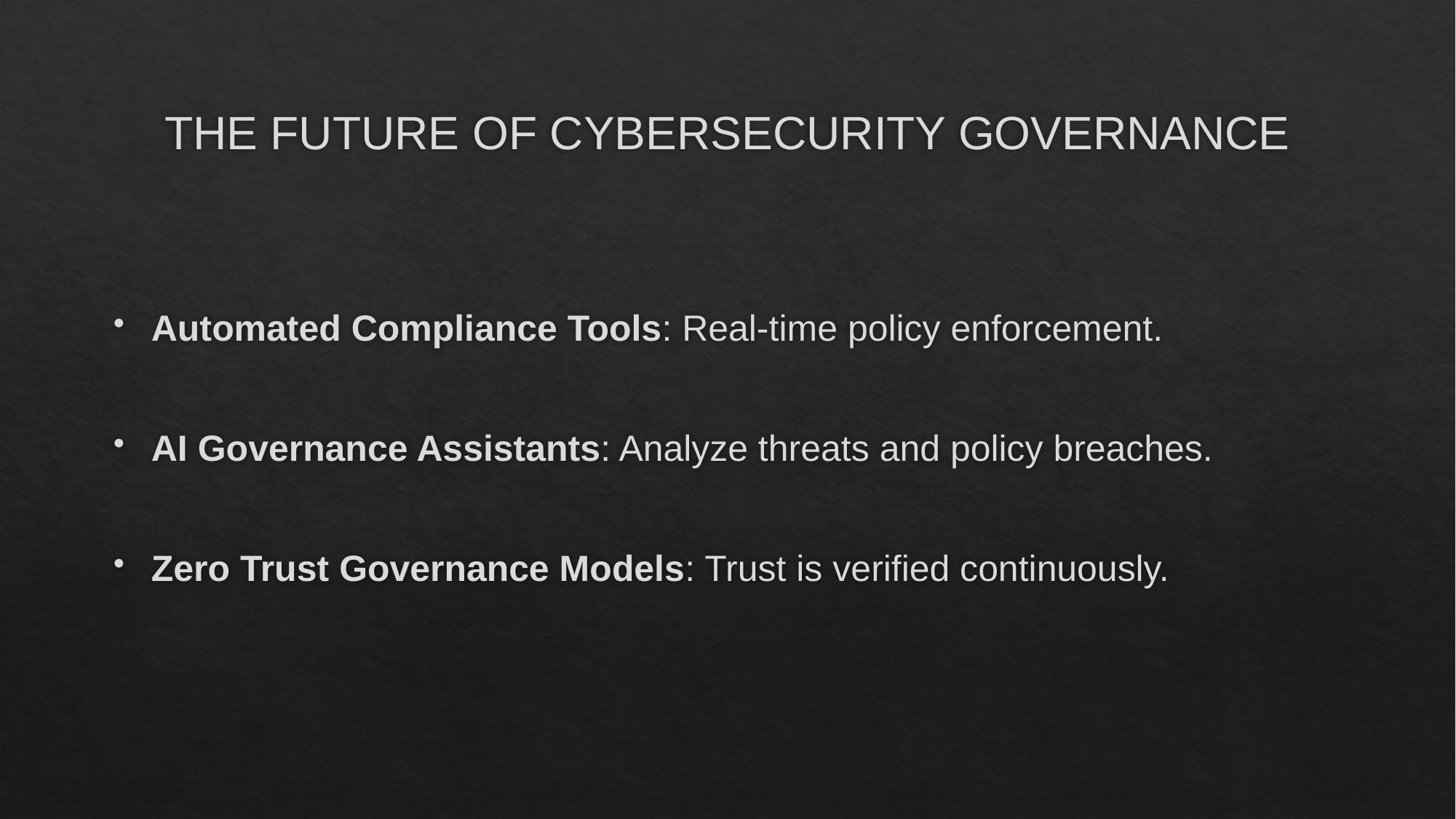

# THE FUTURE OF CYBERSECURITY GOVERNANCE
Automated Compliance Tools: Real-time policy enforcement.

AI Governance Assistants: Analyze threats and policy breaches.

Zero Trust Governance Models: Trust is verified continuously.